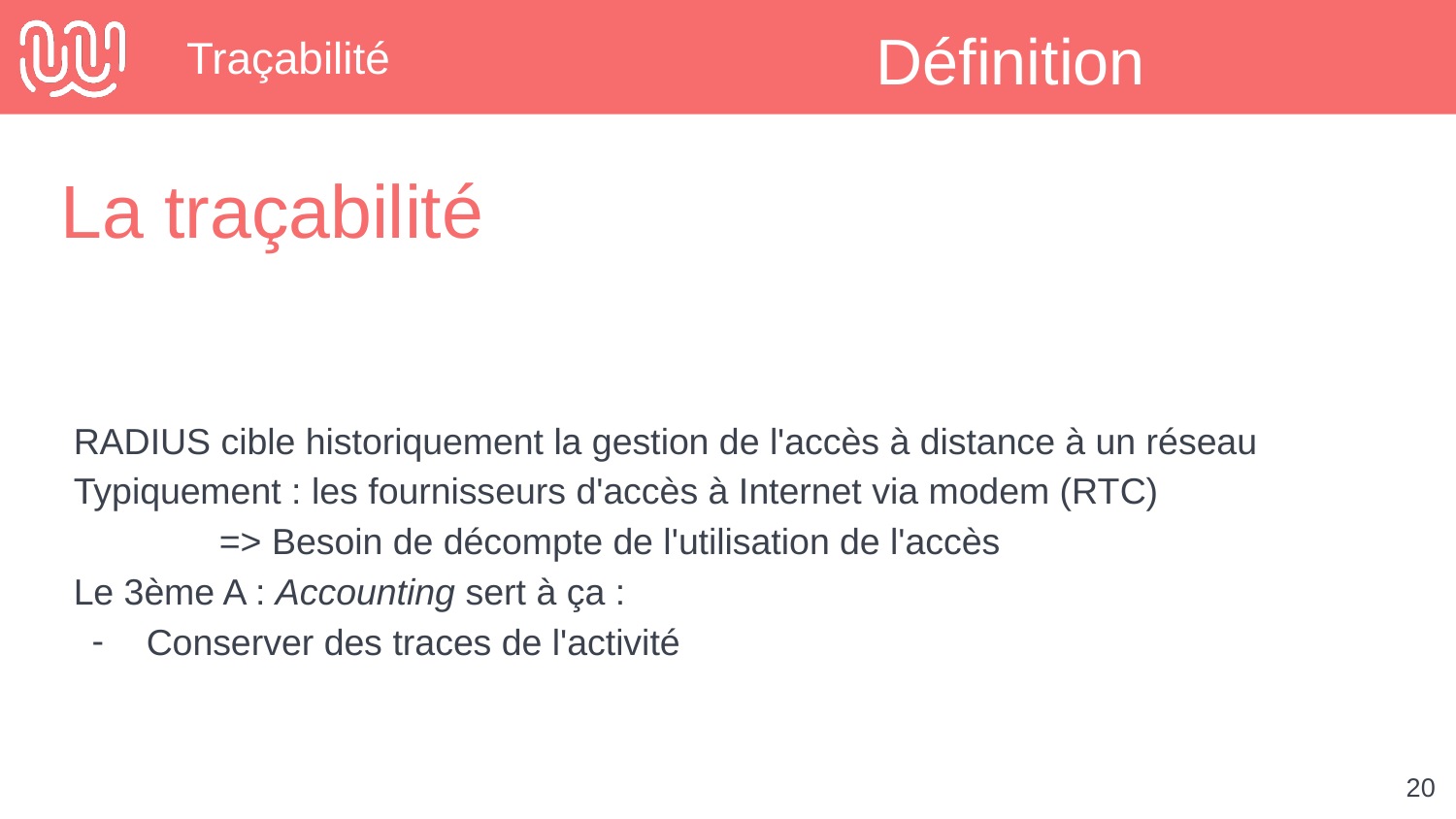

# Traçabilité
Définition
La traçabilité
RADIUS cible historiquement la gestion de l'accès à distance à un réseau
Typiquement : les fournisseurs d'accès à Internet via modem (RTC)
	=> Besoin de décompte de l'utilisation de l'accès
Le 3ème A : Accounting sert à ça :
Conserver des traces de l'activité
20